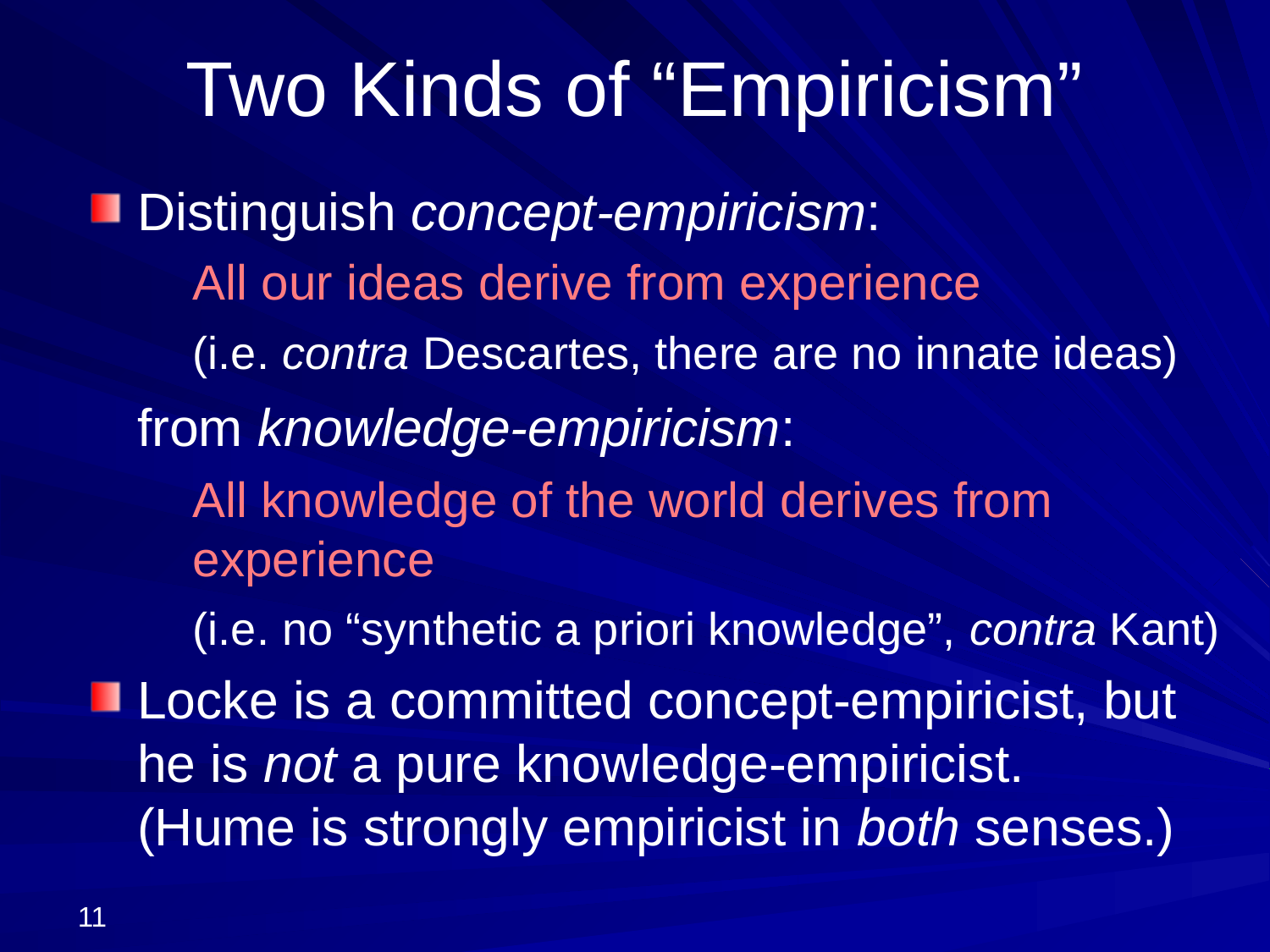

# Two Kinds of “Empiricism”
Distinguish concept-empiricism:
	All our ideas derive from experience
	(i.e. contra Descartes, there are no innate ideas)
	from knowledge-empiricism:
	All knowledge of the world derives from experience
	(i.e. no “synthetic a priori knowledge”, contra Kant)
Locke is a committed concept-empiricist, but he is not a pure knowledge-empiricist.
(Hume is strongly empiricist in both senses.)
11